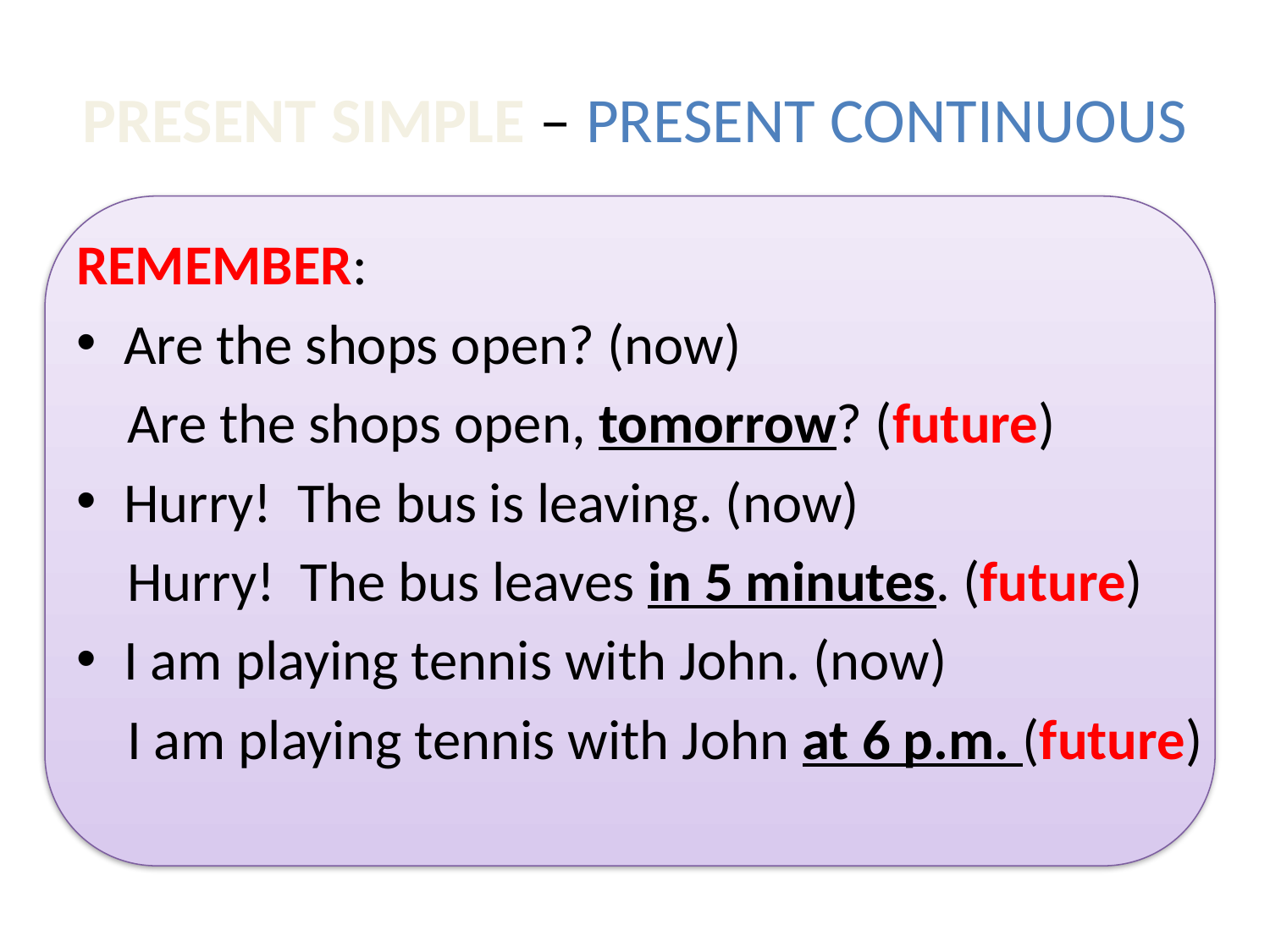

# PRESENT SIMPLE – PRESENT CONTINUOUS

REMEMBER:
Are the shops open? (now)
    Are the shops open, tomorrow? (future)
Hurry!  The bus is leaving. (now)
    Hurry!  The bus leaves in 5 minutes. (future)
I am playing tennis with John. (now)
    I am playing tennis with John at 6 p.m. (future)